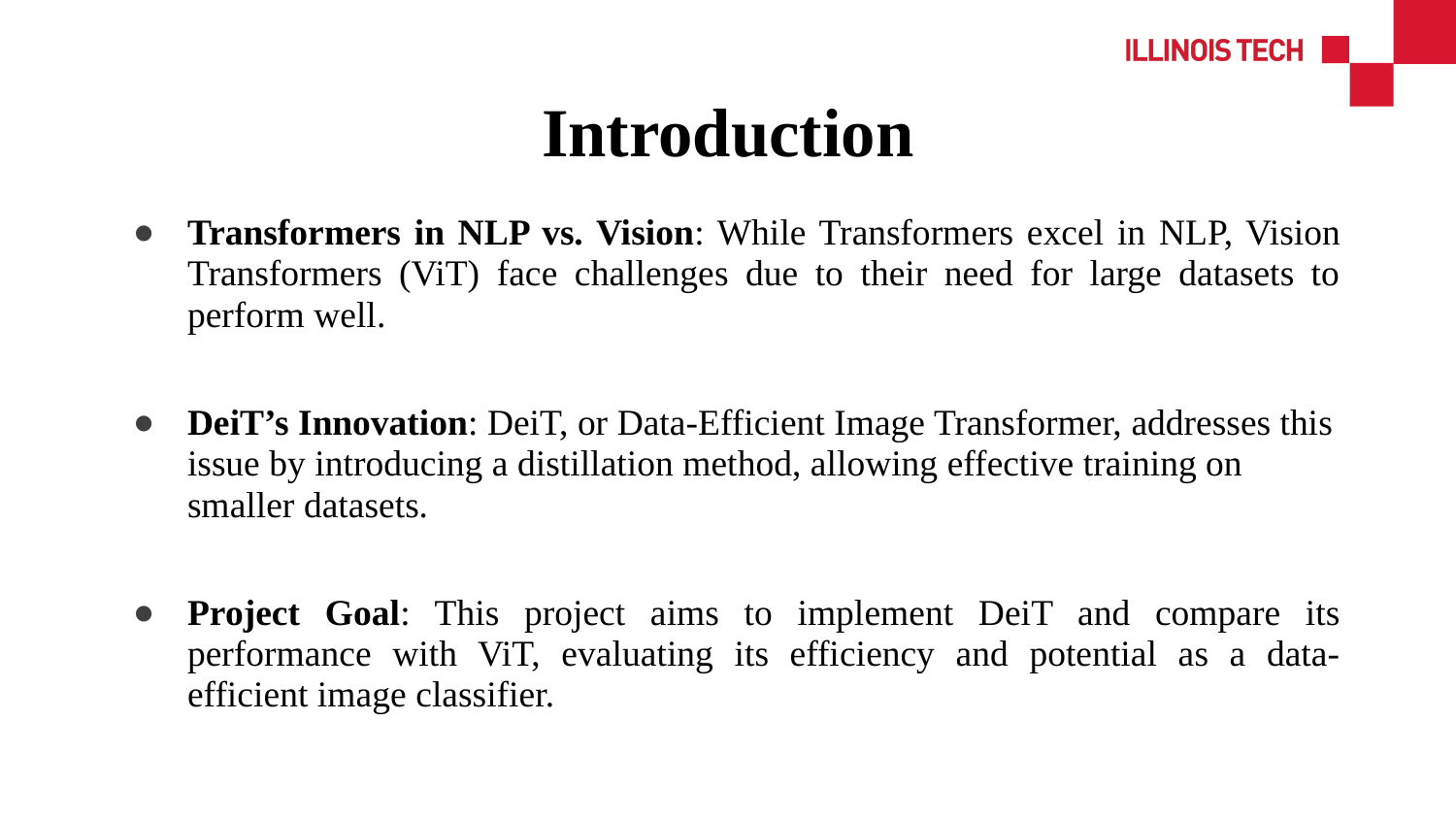

# Introduction
Transformers in NLP vs. Vision: While Transformers excel in NLP, Vision Transformers (ViT) face challenges due to their need for large datasets to perform well.

DeiT’s Innovation: DeiT, or Data-Efficient Image Transformer, addresses this issue by introducing a distillation method, allowing effective training on smaller datasets.

Project Goal: This project aims to implement DeiT and compare its performance with ViT, evaluating its efficiency and potential as a data-efficient image classifier.